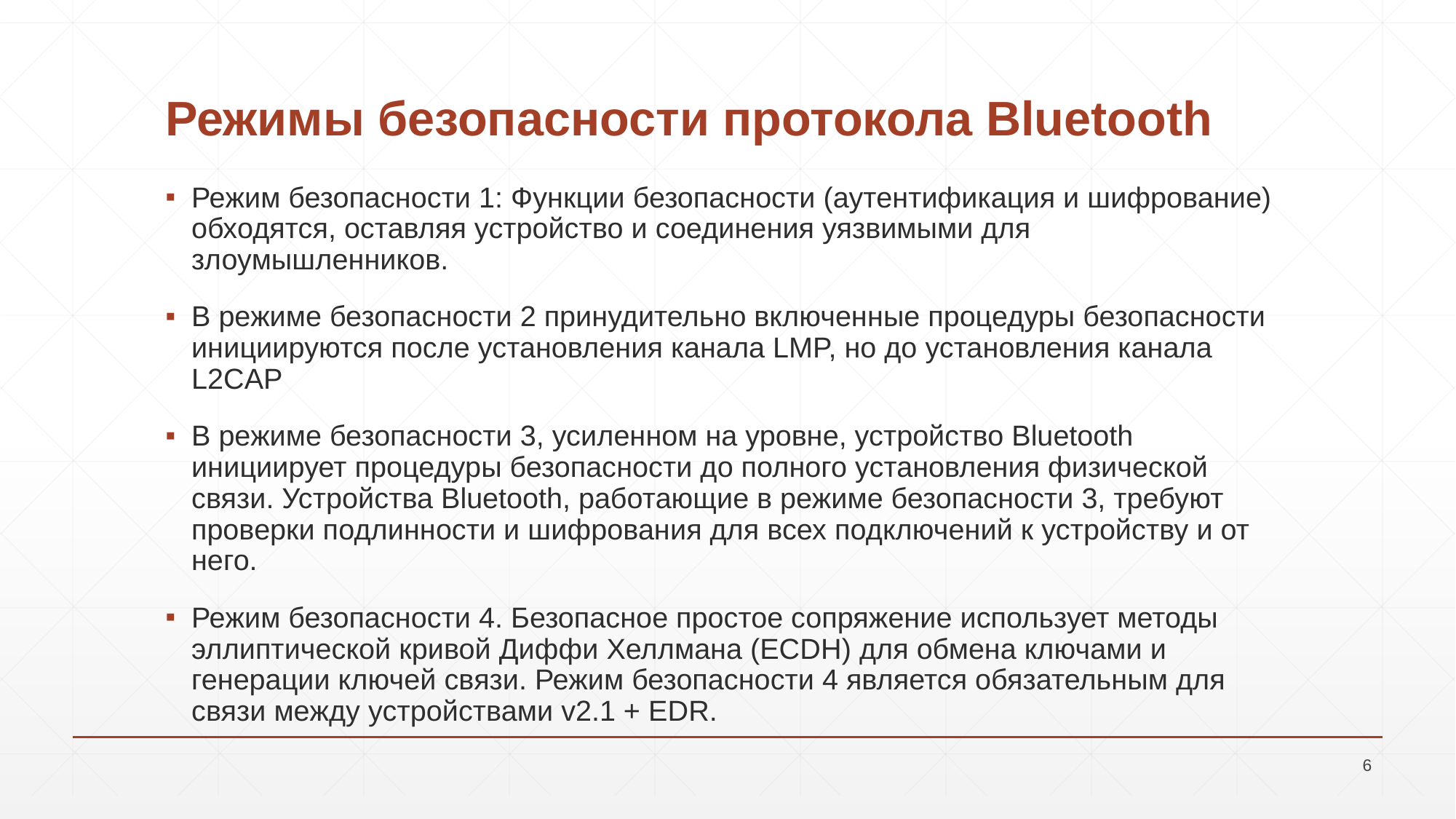

# Режимы безопасности протокола Bluetooth
Режим безопасности 1: Функции безопасности (аутентификация и шифрование) обходятся, оставляя устройство и соединения уязвимыми для злоумышленников.
В режиме безопасности 2 принудительно включенные процедуры безопасности инициируются после установления канала LMP, но до установления канала L2CAP
В режиме безопасности 3, усиленном на уровне, устройство Bluetooth инициирует процедуры безопасности до полного установления физической связи. Устройства Bluetooth, работающие в режиме безопасности 3, требуют проверки подлинности и шифрования для всех подключений к устройству и от него.
Режим безопасности 4. Безопасное простое сопряжение использует методы эллиптической кривой Диффи Хеллмана (ECDH) для обмена ключами и генерации ключей связи. Режим безопасности 4 является обязательным для связи между устройствами v2.1 + EDR.

6